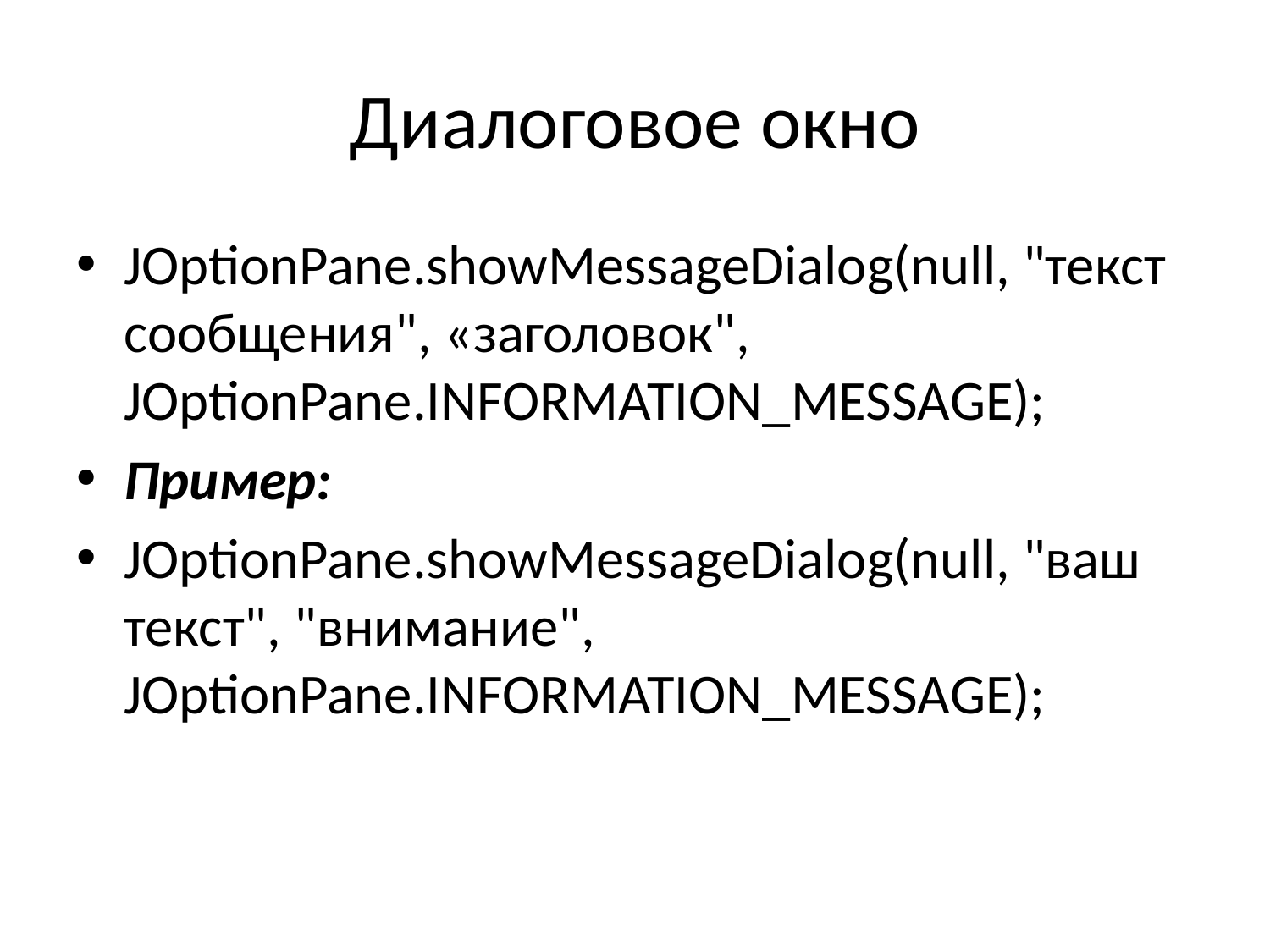

# Диалоговое окно
JOptionPane.showMessageDialog(null, "текст сообщения", «заголовок", JOptionPane.INFORMATION_MESSAGE);
Пример:
JOptionPane.showMessageDialog(null, "ваш текст", "внимание", JOptionPane.INFORMATION_MESSAGE);